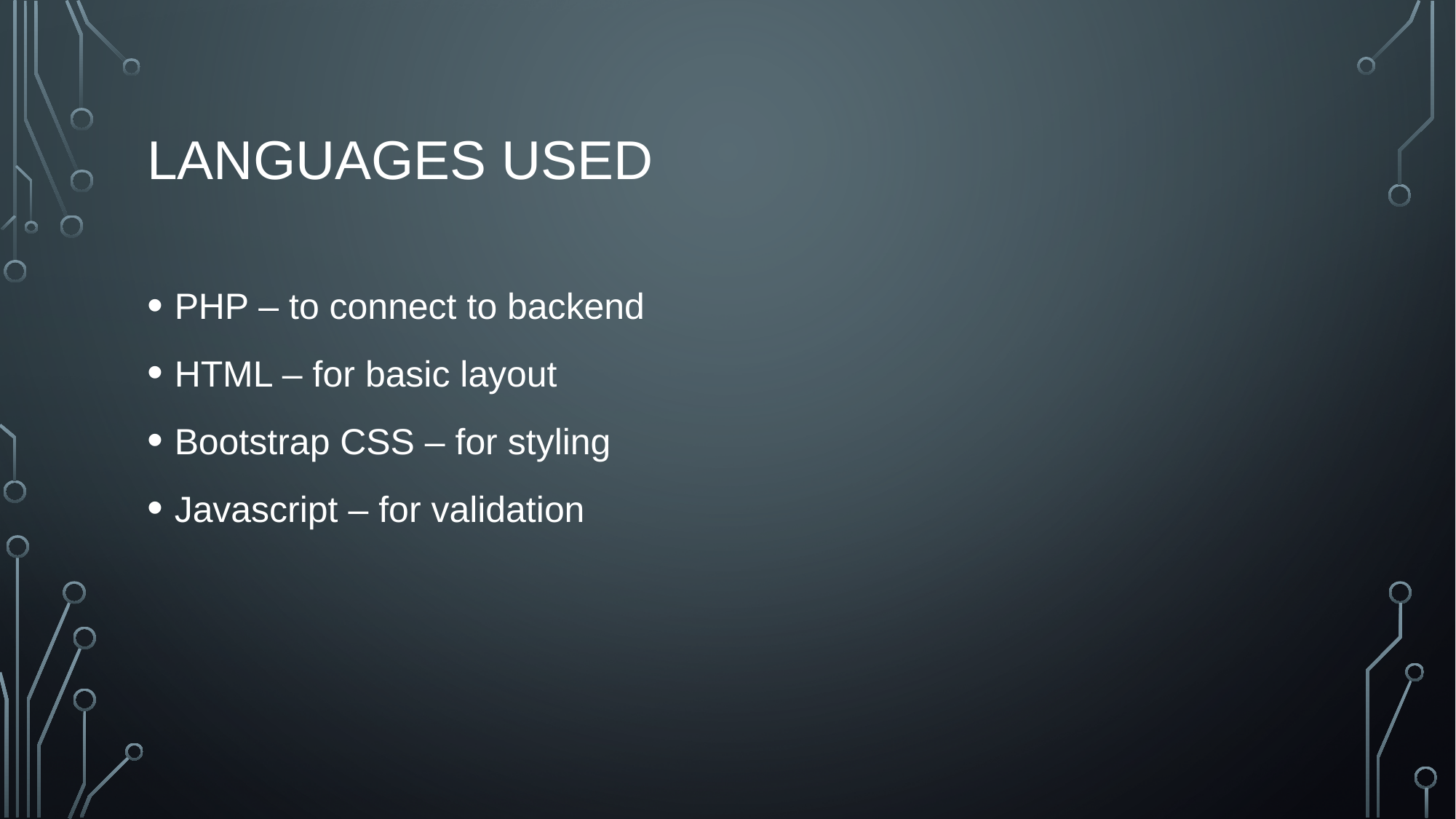

# Languages used
PHP – to connect to backend
HTML – for basic layout
Bootstrap CSS – for styling
Javascript – for validation